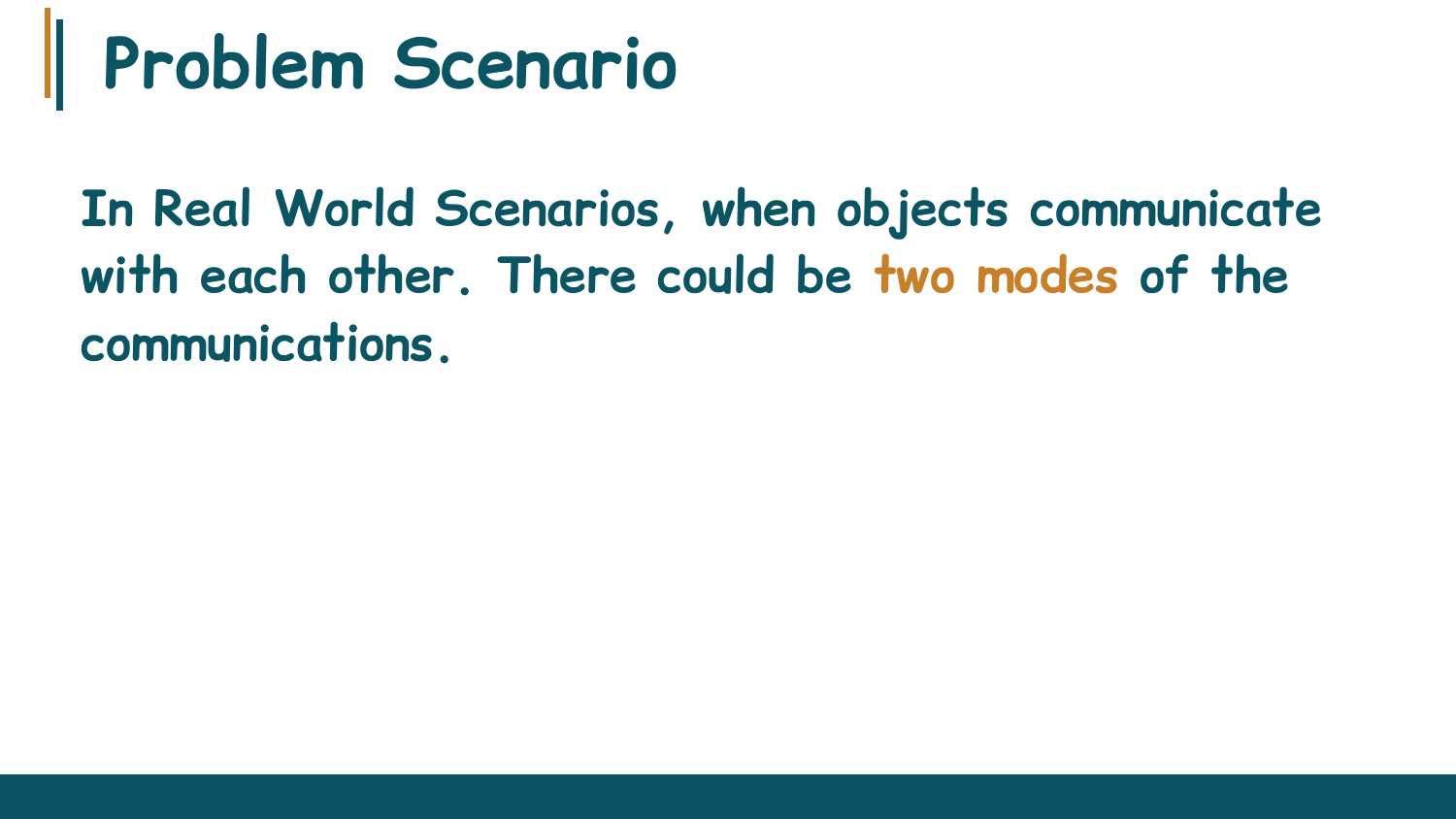

# Problem Scenario
In Real World Scenarios, when objects communicate with each other. There could be two modes of the communications.